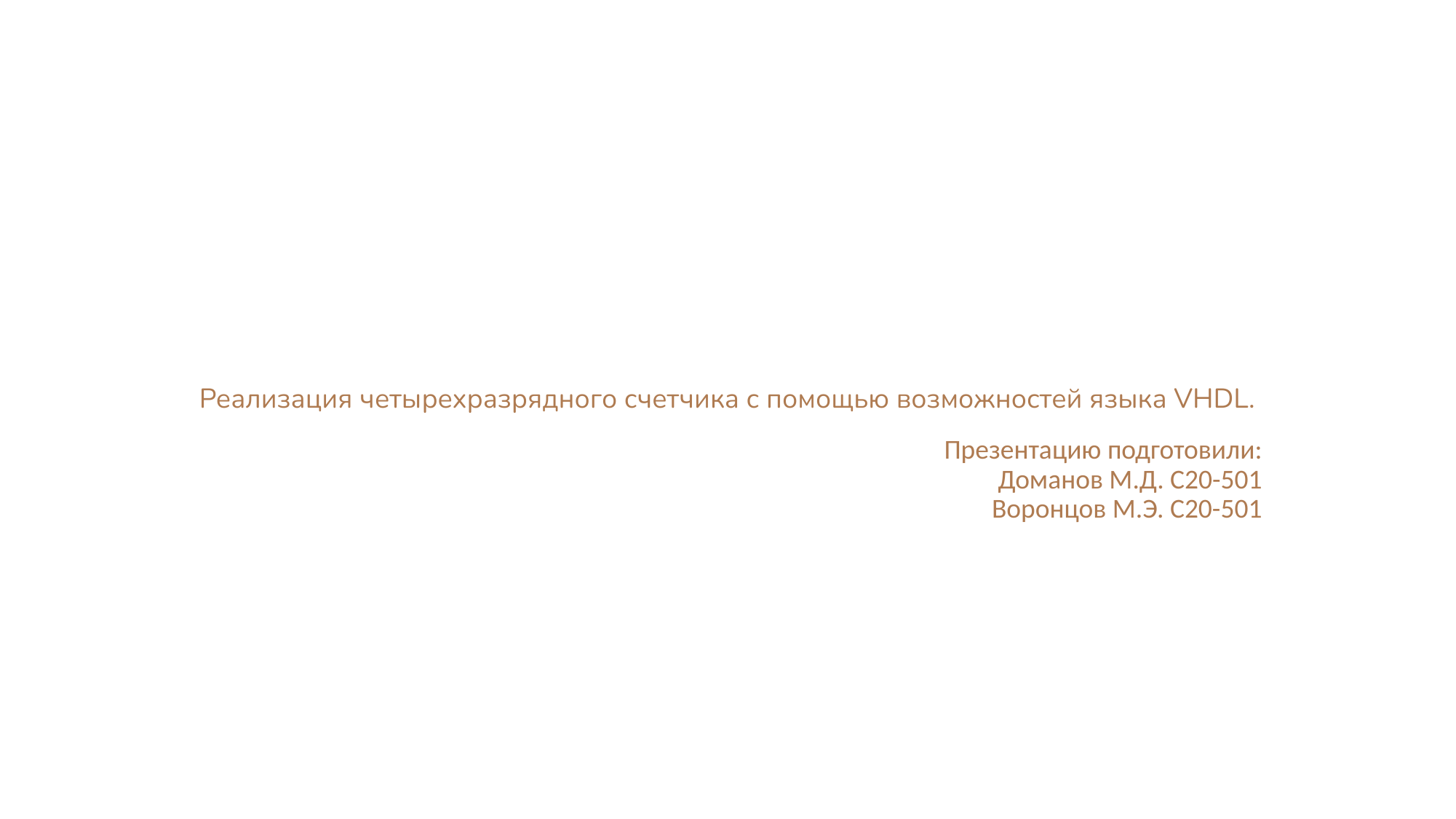

# Реализация четырехразрядного счетчика с помощью возможностей языка VHDL.
Презентацию подготовили:
Доманов М.Д. С20-501
Воронцов М.Э. С20-501